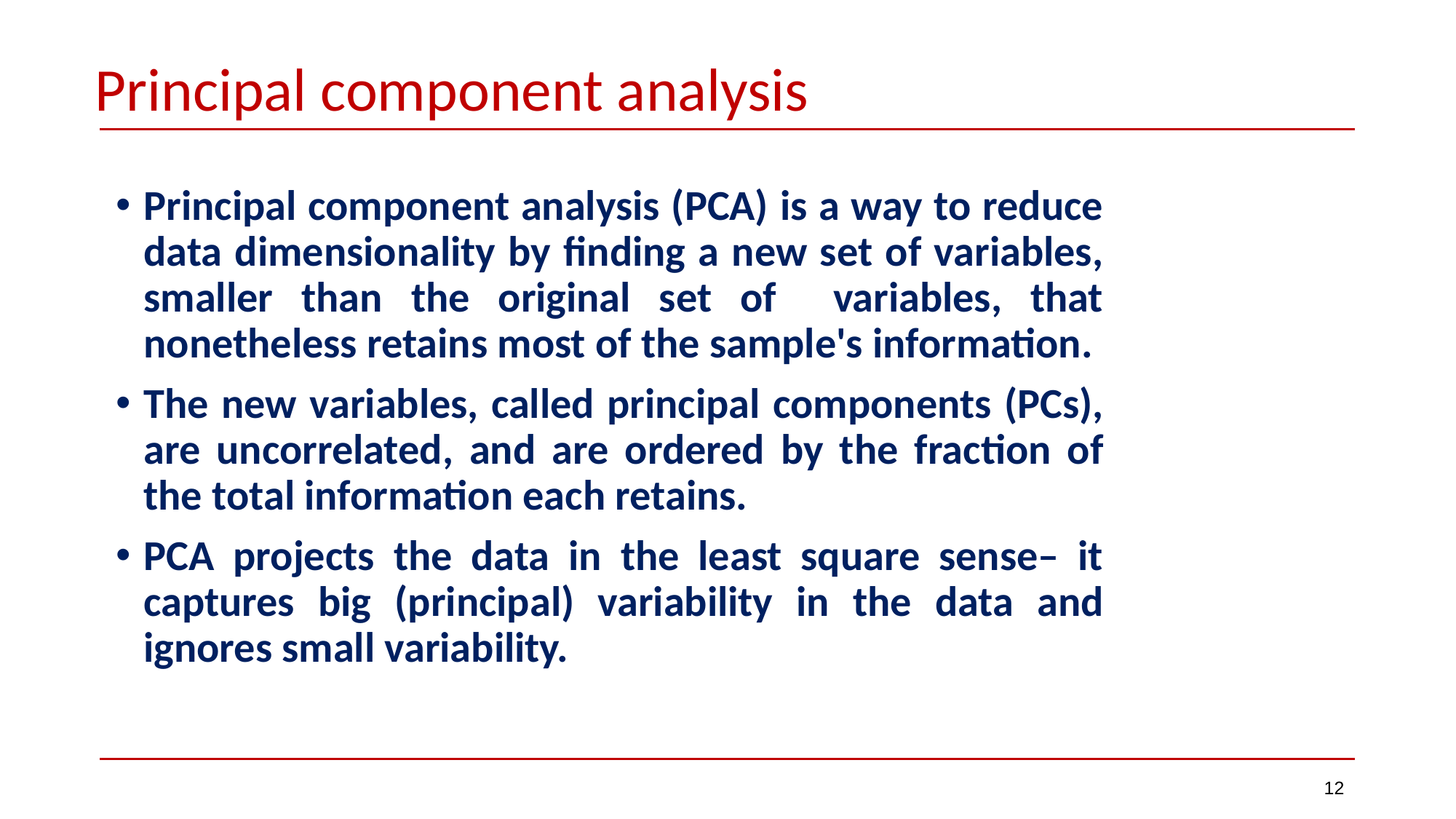

# Principal component analysis
Principal component analysis (PCA) is a way to reduce data dimensionality by finding a new set of variables, smaller than the original set of  variables, that nonetheless retains most of the sample's information.
The new variables, called principal components (PCs), are uncorrelated, and are ordered by the fraction of the total information each retains.
PCA projects the data in the least square sense– it captures big (principal) variability in the data and ignores small variability.

12